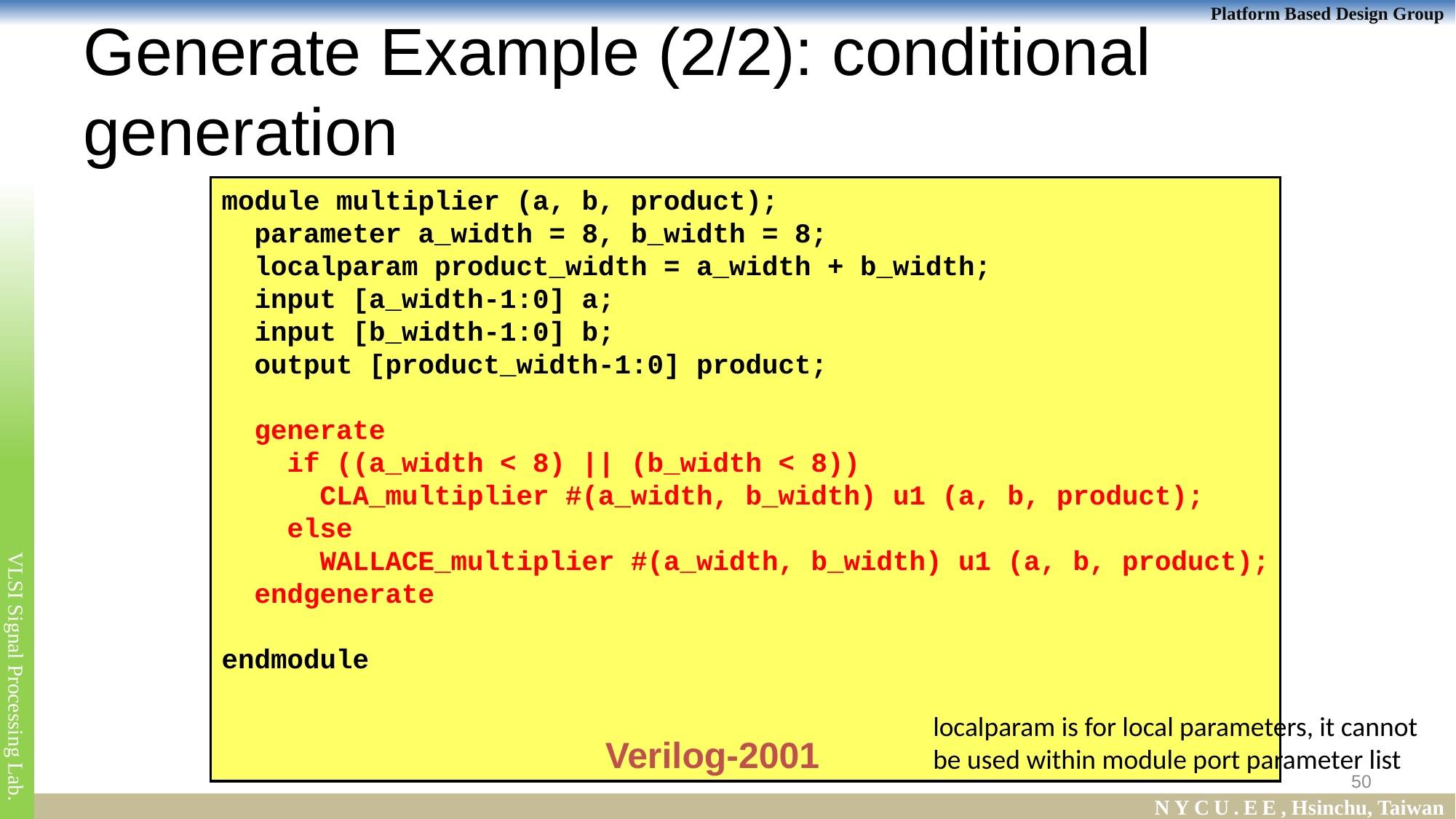

# Generate Example (2/2): conditional generation
module multiplier (a, b, product);
  parameter a_width = 8, b_width = 8;
  localparam product_width = a_width + b_width;
  input [a_width-1:0] a;
  input [b_width-1:0] b;
  output [product_width-1:0] product;

  generate
    if ((a_width < 8) || (b_width < 8))
      CLA_multiplier #(a_width, b_width) u1 (a, b, product);
    else
      WALLACE_multiplier #(a_width, b_width) u1 (a, b, product);
  endgenerate

endmodule

                                                         Verilog-2001
localparam is for local parameters, it cannot be used within module port parameter list
50